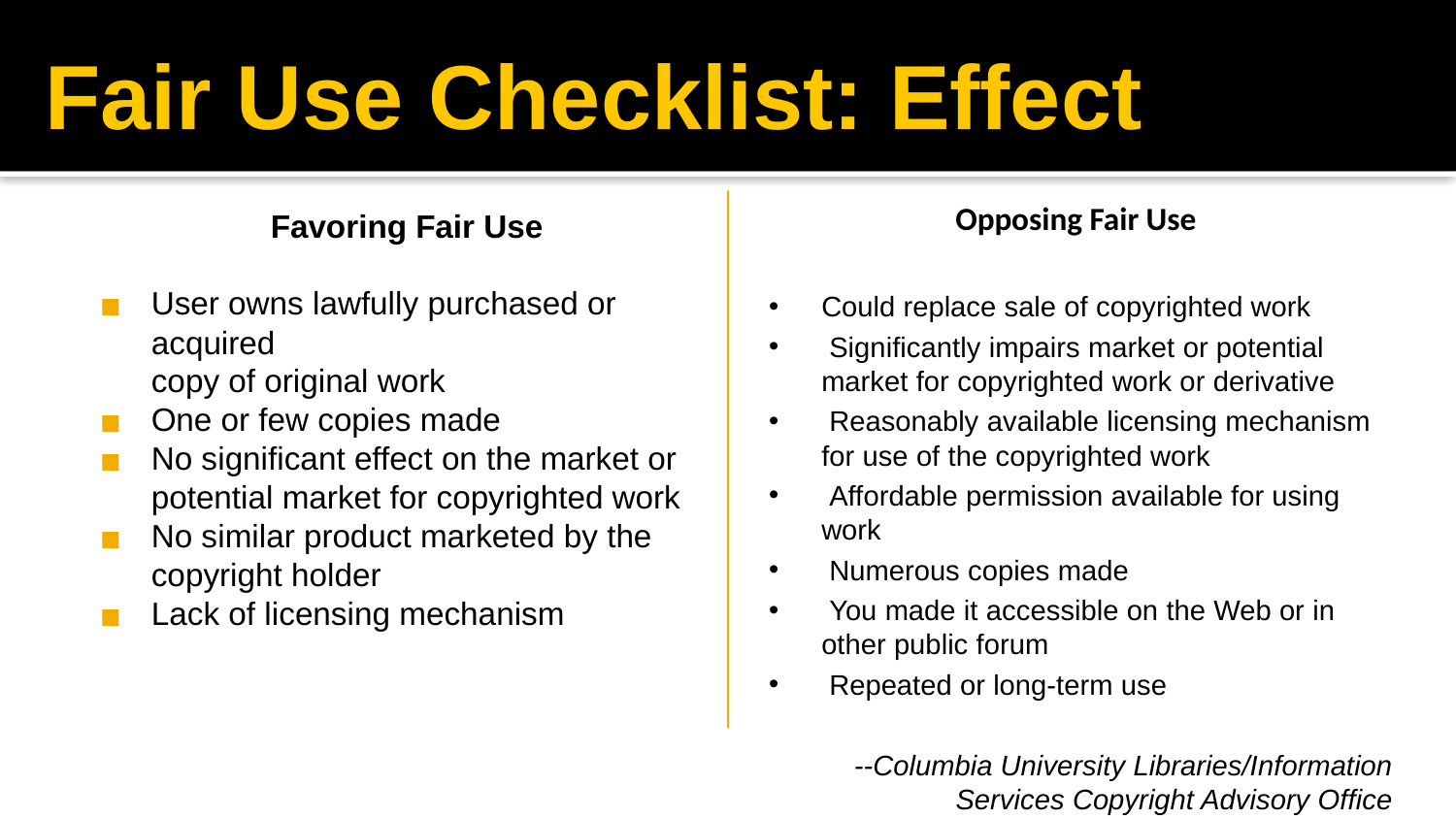

# Fair Use Checklist: Effect
 Favoring Fair Use

User owns lawfully purchased or acquired
	copy of original work
One or few copies made
No significant effect on the market or  potential market for copyrighted work
No similar product marketed by the   copyright holder
Lack of licensing mechanism
Opposing Fair Use

Could replace sale of copyrighted work
 Significantly impairs market or potential  market for copyrighted work or derivative
 Reasonably available licensing mechanism  for use of the copyrighted work
 Affordable permission available for using work
 Numerous copies made
 You made it accessible on the Web or in  other public forum
 Repeated or long-term use

--Columbia University Libraries/Information Services Copyright Advisory Office